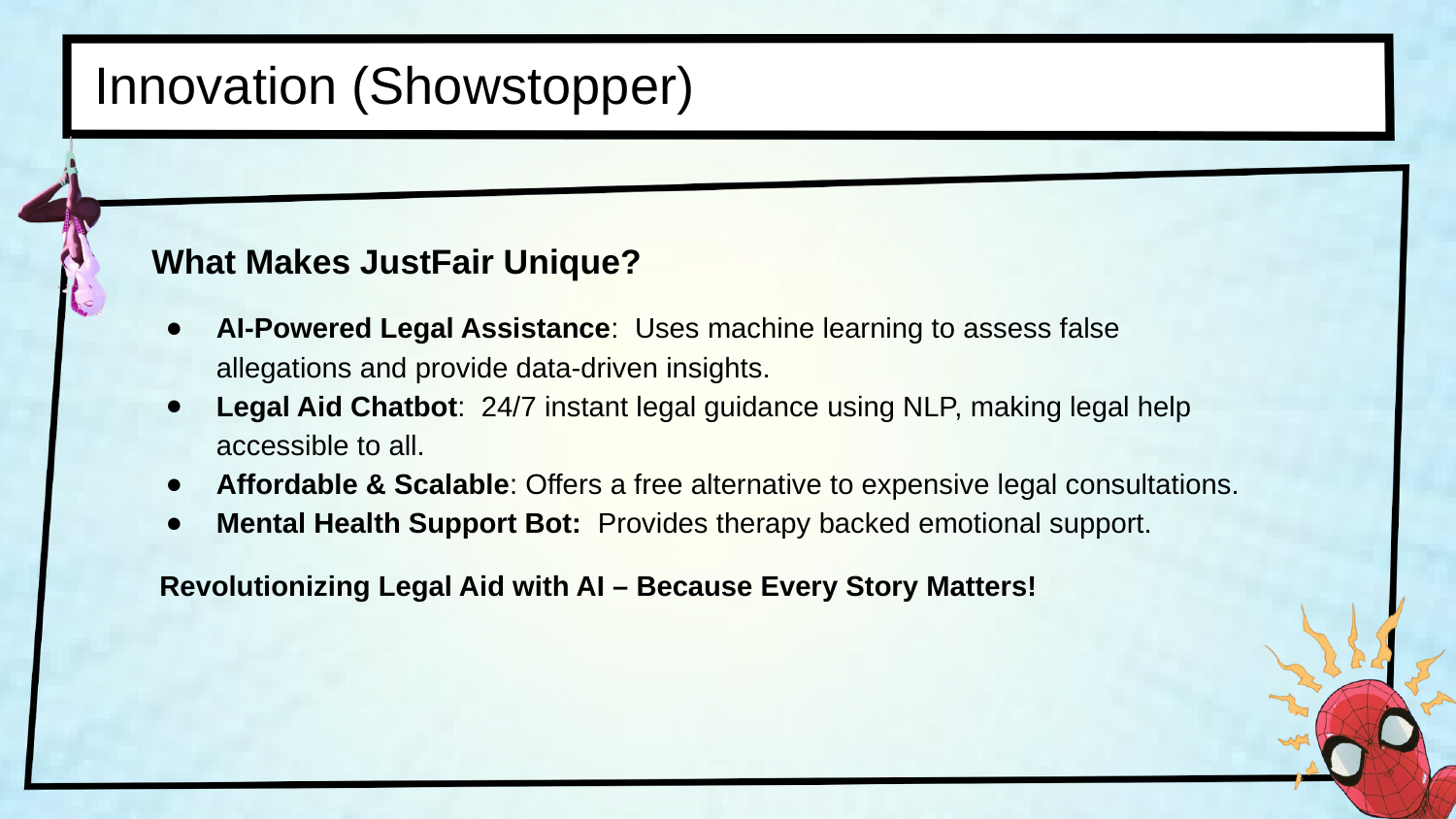

Innovation (Showstopper)
 What Makes JustFair Unique?
AI-Powered Legal Assistance:  Uses machine learning to assess false allegations and provide data-driven insights.
Legal Aid Chatbot:  24/7 instant legal guidance using NLP, making legal help accessible to all.
Affordable & Scalable: Offers a free alternative to expensive legal consultations.
Mental Health Support Bot:  Provides therapy backed emotional support.
  Revolutionizing Legal Aid with AI – Because Every Story Matters!